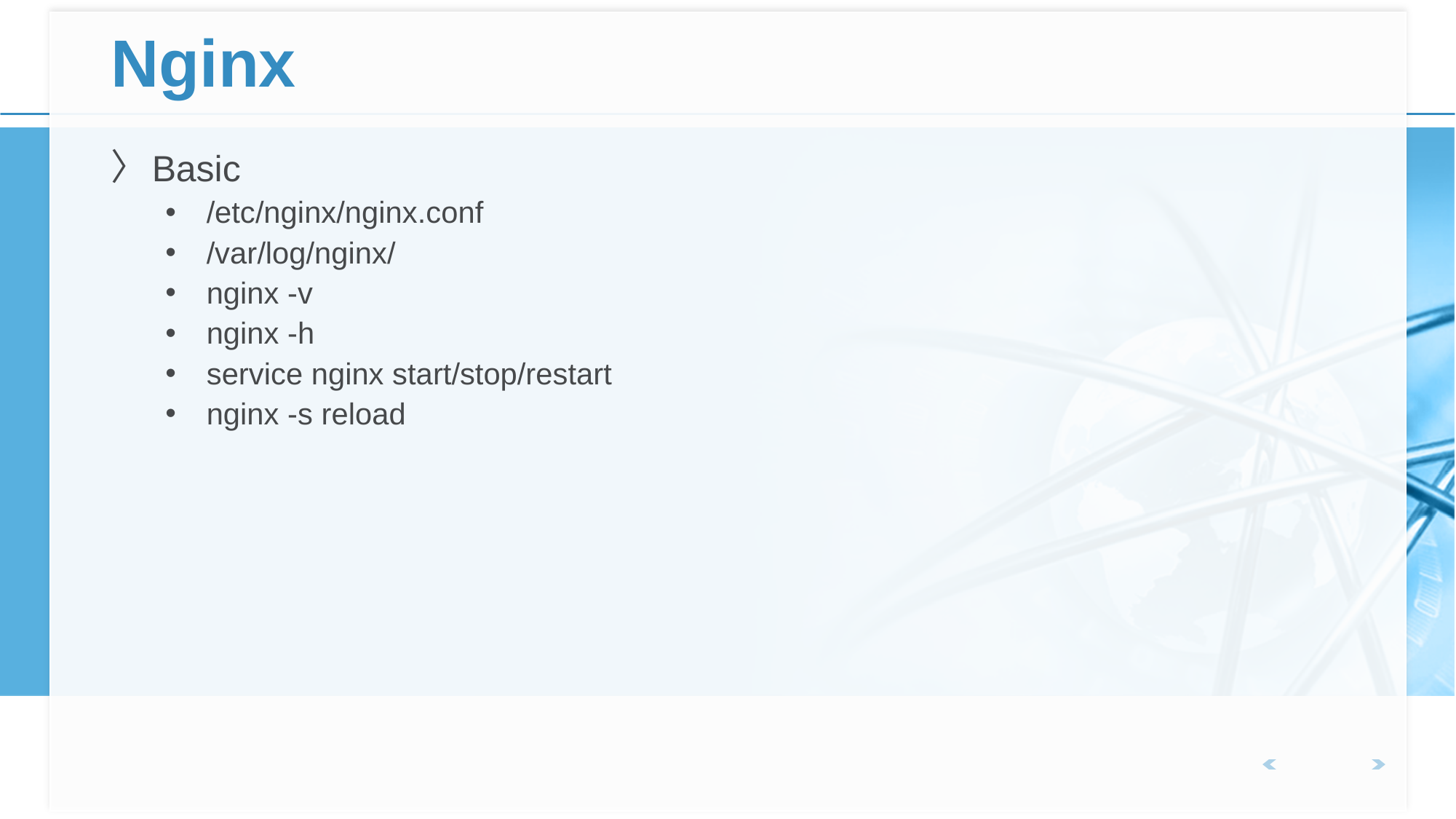

# Nginx
Basic
/etc/nginx/nginx.conf
/var/log/nginx/
nginx -v
nginx -h
service nginx start/stop/restart
nginx -s reload